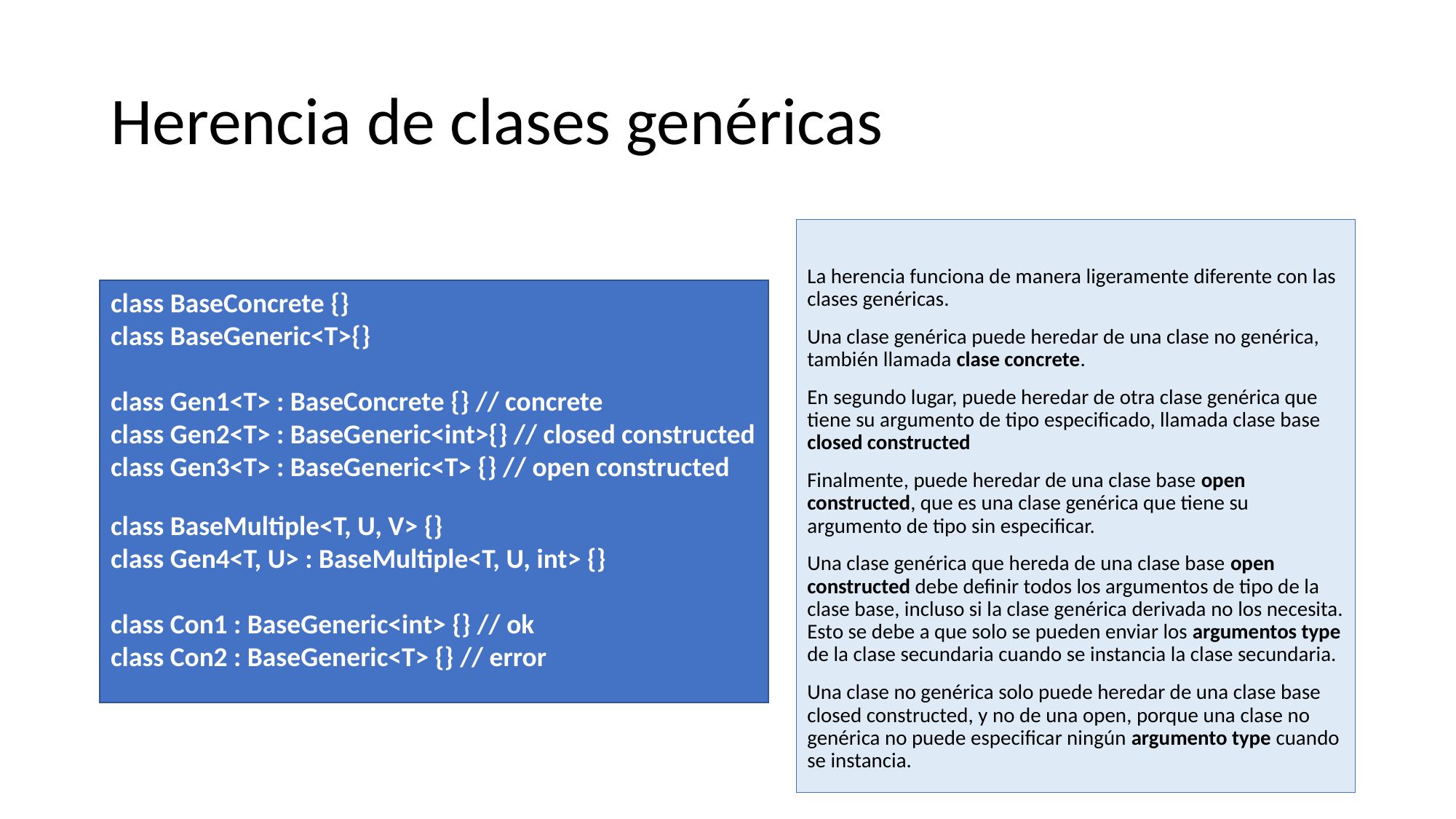

# Herencia de clases genéricas

La herencia funciona de manera ligeramente diferente con las clases genéricas.
Una clase genérica puede heredar de una clase no genérica, también llamada clase concrete.
En segundo lugar, puede heredar de otra clase genérica que tiene su argumento de tipo especificado, llamada clase base closed constructed
Finalmente, puede heredar de una clase base open constructed, que es una clase genérica que tiene su argumento de tipo sin especificar.
Una clase genérica que hereda de una clase base open constructed debe definir todos los argumentos de tipo de la clase base, incluso si la clase genérica derivada no los necesita. Esto se debe a que solo se pueden enviar los argumentos type de la clase secundaria cuando se instancia la clase secundaria.
Una clase no genérica solo puede heredar de una clase base closed constructed, y no de una open, porque una clase no genérica no puede especificar ningún argumento type cuando se instancia.

class BaseConcrete {}
class BaseGeneric<T>{}

class Gen1<T> : BaseConcrete {} // concrete
class Gen2<T> : BaseGeneric<int>{} // closed constructed
class Gen3<T> : BaseGeneric<T> {} // open constructed

class BaseMultiple<T, U, V> {}
class Gen4<T, U> : BaseMultiple<T, U, int> {}

class Con1 : BaseGeneric<int> {} // ok
class Con2 : BaseGeneric<T> {} // error